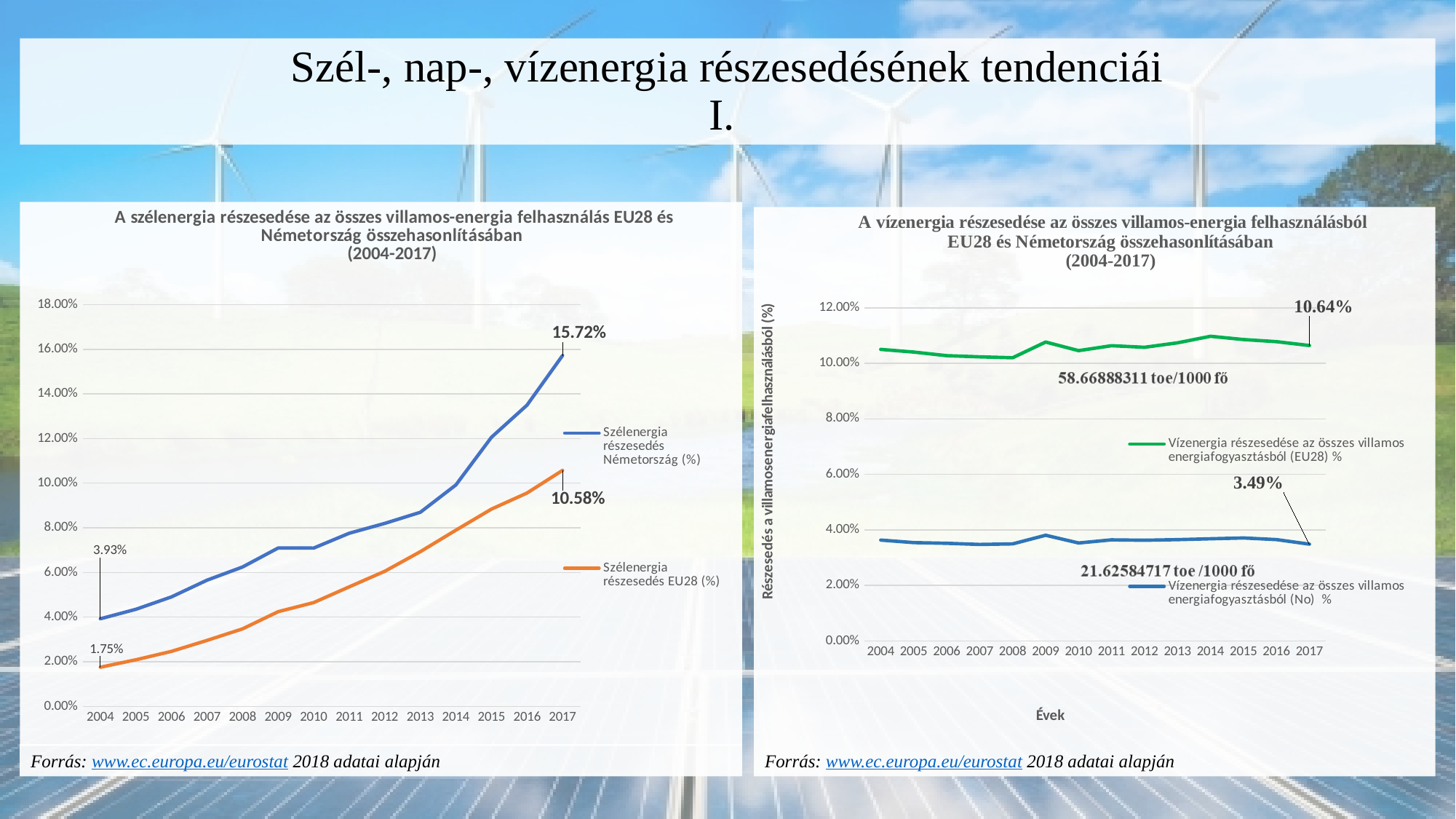

# Szél-, nap-, vízenergia részesedésének tendenciái I.

### Chart: A szélenergia részesedése az összes villamos-energia felhasználás EU28 és Németország összehasonlításában
(2004-2017)

| Category | Szélenergia részesedés Németország (%) | Szélenergia részesedés EU28 (%) |
|---|---|---|
| 2004 | 0.03925137722721442 | 0.017529824841627656 |
| 2005 | 0.04350440308769004 | 0.020894554941778287 |
| 2006 | 0.04904343174364859 | 0.024642521792162052 |
| 2007 | 0.05654564883936431 | 0.02956563510478944 |
| 2008 | 0.06244835630257059 | 0.03474290404501993 |
| 2009 | 0.07094652766846009 | 0.04242038085116309 |
| 2010 | 0.07093892465279357 | 0.04650128443722059 |
| 2011 | 0.07757195330371483 | 0.05355663470868231 |
| 2012 | 0.08199544237869343 | 0.0605324386566887 |
| 2013 | 0.08696525317173386 | 0.06932062187611134 |
| 2014 | 0.09920978067795098 | 0.07893565277975124 |
| 2015 | 0.12058390407355277 | 0.08837433789293704 |
| 2016 | 0.13497342294369602 | 0.0955769653385335 |
| 2017 | 0.15721967096559972 | 0.10575704078242981 |

### Chart: A vízenergia részesedése az összes villamos-energia felhasználásból EU28 és Németország összehasonlításában
(2004-2017)

| Category | Vízenergia részesedése az összes villamos energiafogyasztásból (EU28) % | Vízenergia részesedése az összes villamos energiafogyasztásból (No)  % |
|---|---|---|
| 2004 | 0.10503423231755814 | 0.03633847904697611 |
| 2005 | 0.10407619099069251 | 0.035426110509933315 |
| 2006 | 0.10277489255711893 | 0.03517850975583152 |
| 2007 | 0.10234821260421642 | 0.034756370358765803 |
| 2008 | 0.10203299731311152 | 0.03495182701094106 |
| 2009 | 0.1076802868684068 | 0.03806509482184436 |
| 2010 | 0.10458546065911638 | 0.03527737546960573 |
| 2011 | 0.10637049909970735 | 0.03640893386472753 |
| 2012 | 0.10579528672600175 | 0.03627764565763604 |
| 2013 | 0.10740982862261479 | 0.03649293643895079 |
| 2014 | 0.1097572440665026 | 0.03680210384844111 |
| 2015 | 0.10858672261617057 | 0.0371018501330338 |
| 2016 | 0.10781969541306625 | 0.036502463757003466 |
| 2017 | 0.10642122411979946 | 0.034866196901771854 |
Forrás: www.ec.europa.eu/eurostat 2018 adatai alapján
Forrás: www.ec.europa.eu/eurostat 2018 adatai alapján